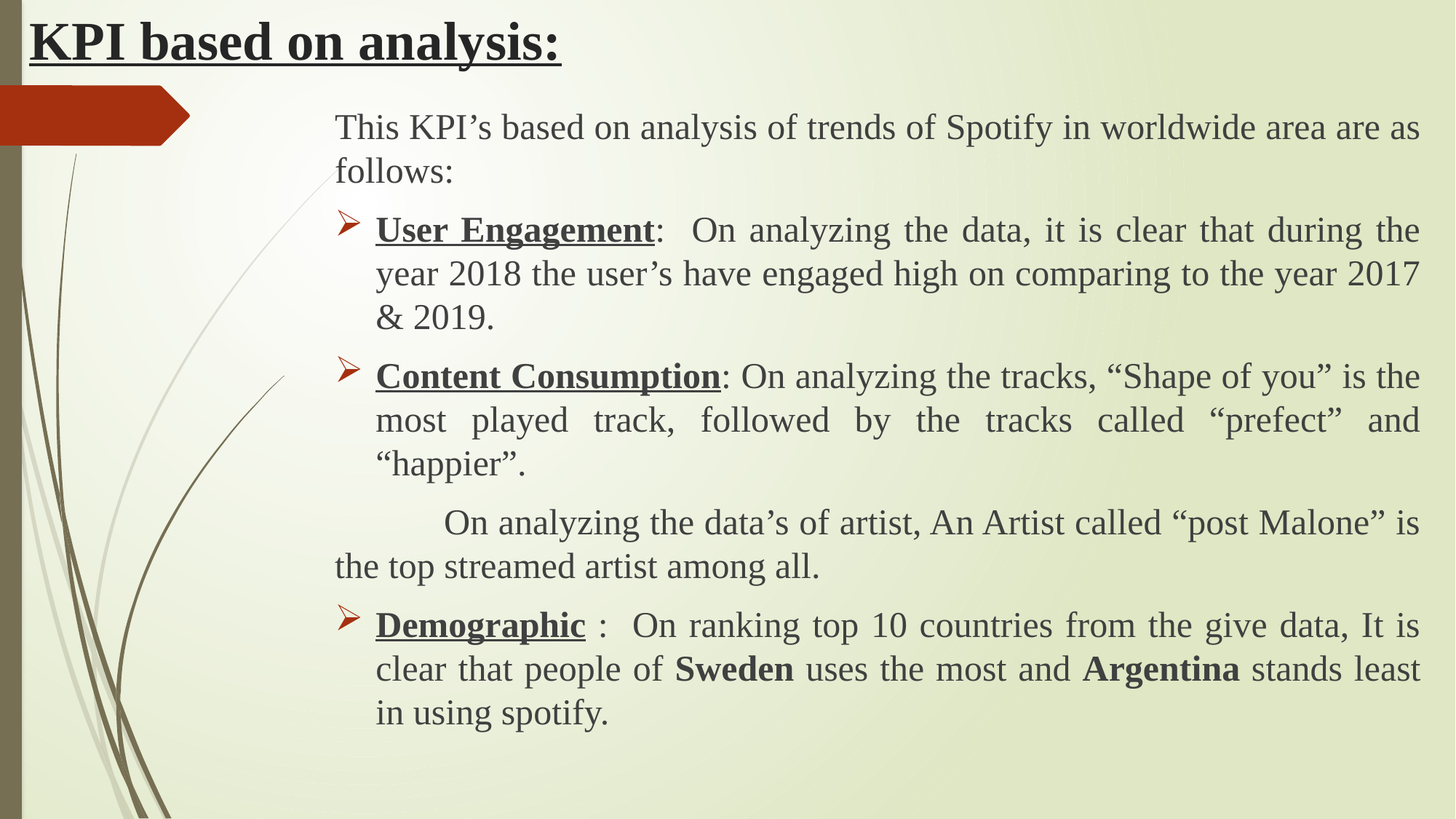

# KPI based on analysis:
This KPI’s based on analysis of trends of Spotify in worldwide area are as follows:
User Engagement:  On analyzing the data, it is clear that during the year 2018 the user’s have engaged high on comparing to the year 2017 & 2019.
Content Consumption: On analyzing the tracks, “Shape of you” is the most played track, followed by the tracks called “prefect” and “happier”.
	On analyzing the data’s of artist, An Artist called “post Malone” is the top streamed artist among all.
Demographic :  On ranking top 10 countries from the give data, It is clear that people of Sweden uses the most and Argentina stands least in using spotify.